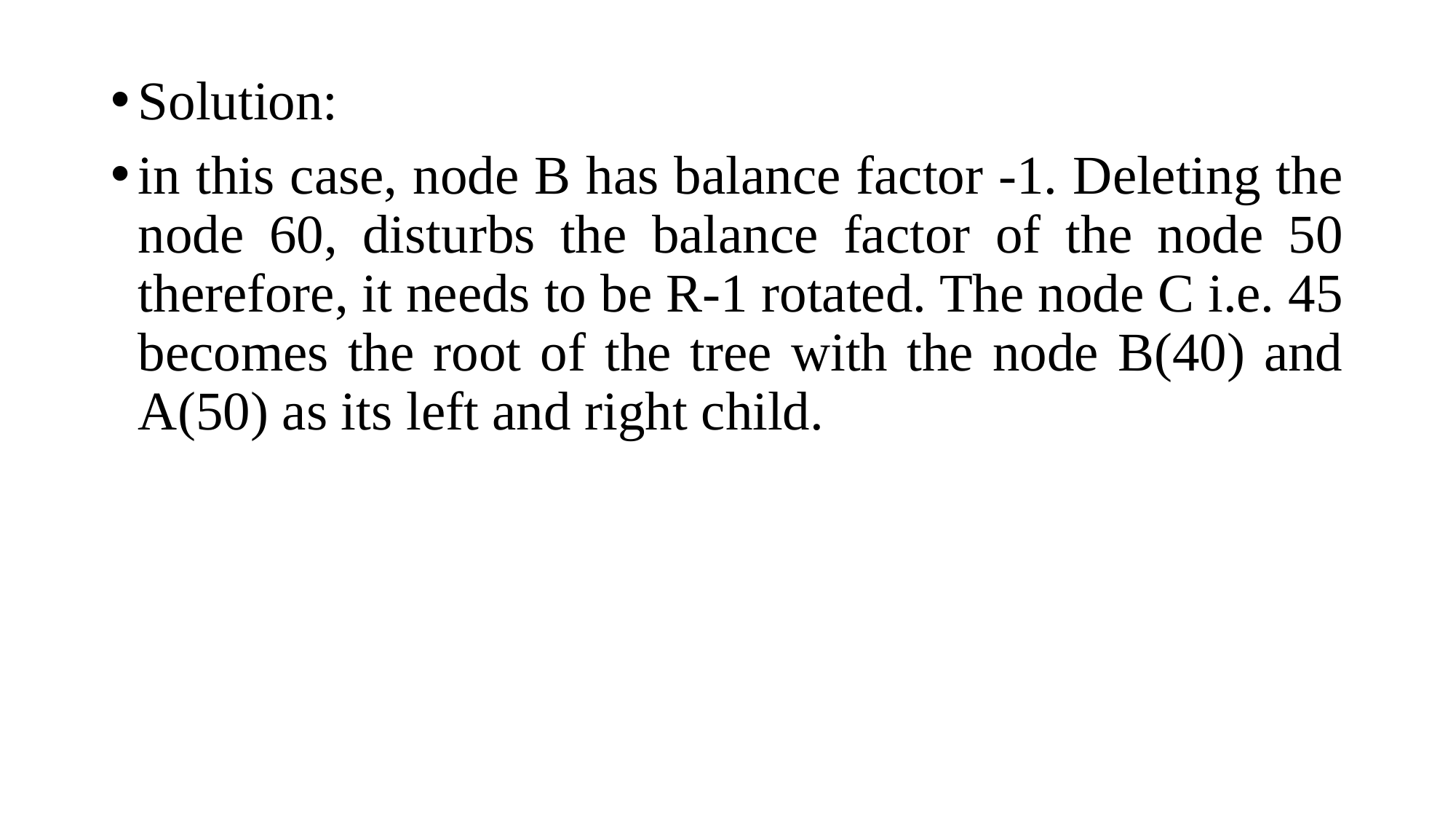

Solution:
in this case, node B has balance factor -1. Deleting the node 60, disturbs the balance factor of the node 50 therefore, it needs to be R-1 rotated. The node C i.e. 45 becomes the root of the tree with the node B(40) and A(50) as its left and right child.